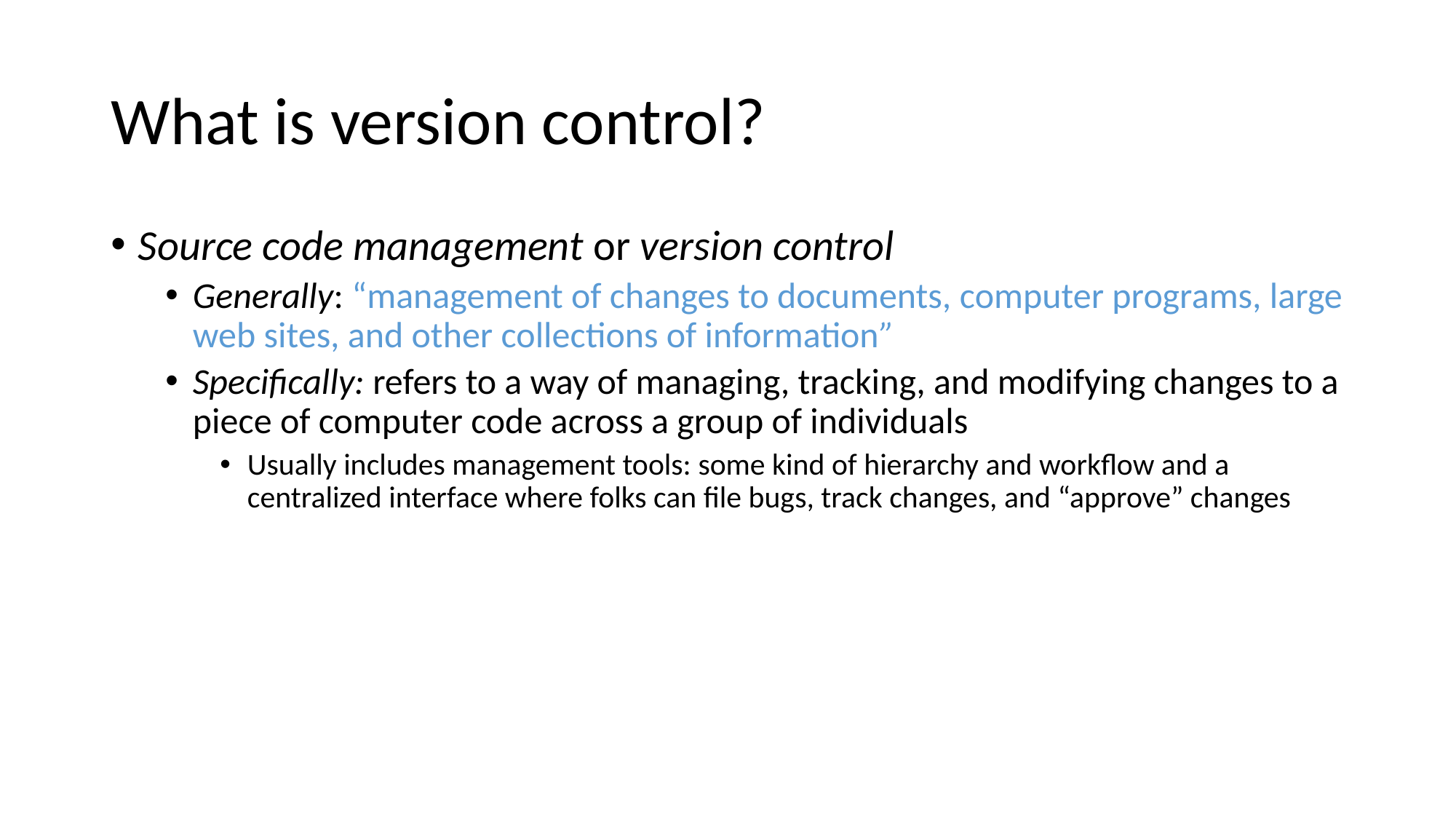

# What is version control?
Source code management or version control
Generally: “management of changes to documents, computer programs, large web sites, and other collections of information”
Specifically: refers to a way of managing, tracking, and modifying changes to a piece of computer code across a group of individuals
Usually includes management tools: some kind of hierarchy and workflow and a centralized interface where folks can file bugs, track changes, and “approve” changes